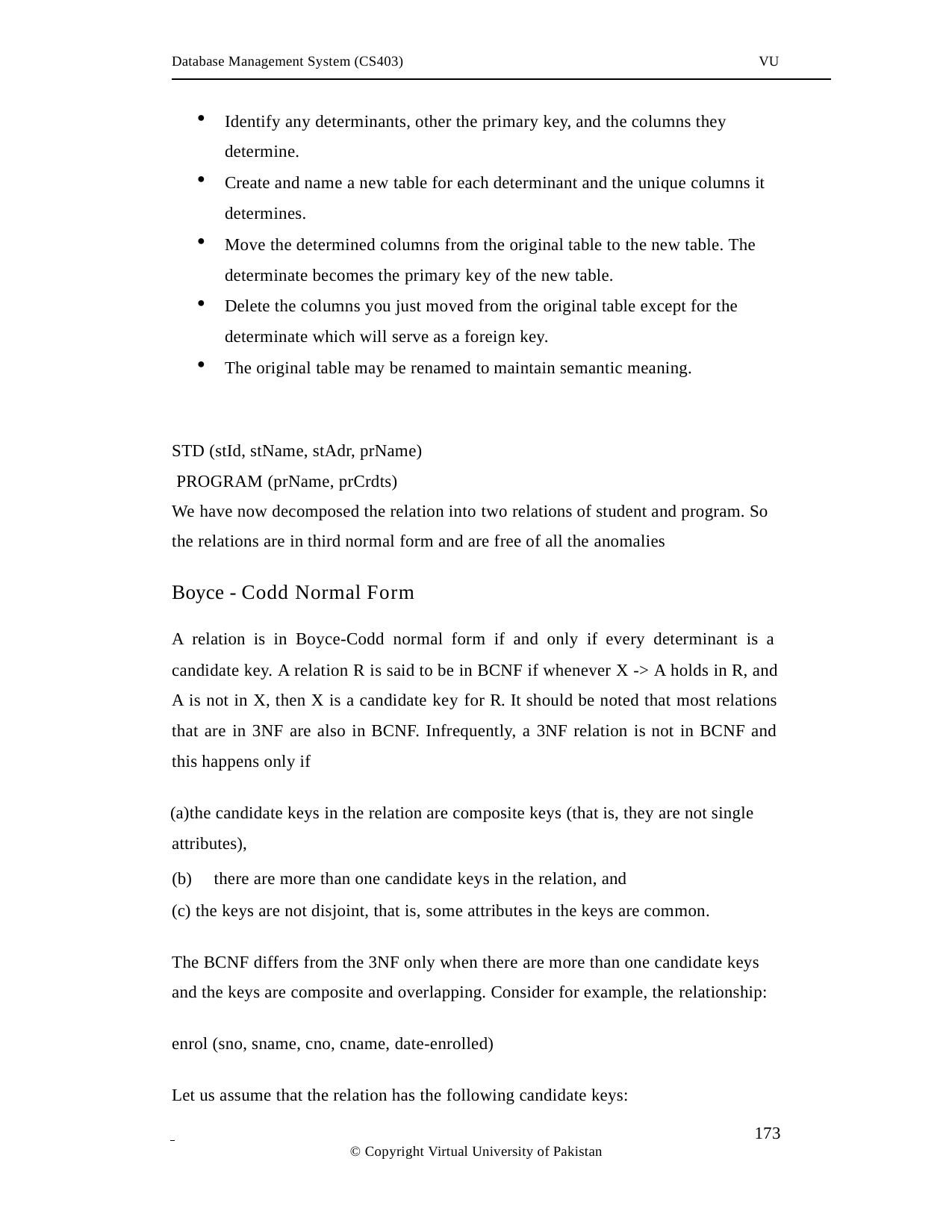

Database Management System (CS403)
VU

Identify any determinants, other the primary key, and the columns they  determine.
Create and name a new table for each determinant and the unique columns it  determines.
Move the determined columns from the original table to the new table. The  determinate becomes the primary key of the new table.
Delete the columns you just moved from the original table except for the  determinate which will serve as a foreign key.
The original table may be renamed to maintain semantic meaning.

STD (stId, stName, stAdr, prName)  PROGRAM (prName, prCrdts)
We have now decomposed the relation into two relations of student and program. So  the relations are in third normal form and are free of all the anomalies

Boyce - Codd Normal Form
A relation is in Boyce-Codd normal form if and only if every determinant is a  candidate key. A relation R is said to be in BCNF if whenever X -> A holds in R, and  A is not in X, then X is a candidate key for R. It should be noted that most relations  that are in 3NF are also in BCNF. Infrequently, a 3NF relation is not in BCNF and  this happens only if

the candidate keys in the relation are composite keys (that is, they are not single  attributes),
there are more than one candidate keys in the relation, and
the keys are not disjoint, that is, some attributes in the keys are common.

The BCNF differs from the 3NF only when there are more than one candidate keys  and the keys are composite and overlapping. Consider for example, the relationship:

enrol (sno, sname, cno, cname, date-enrolled)

Let us assume that the relation has the following candidate keys:
 	173
© Copyright Virtual University of Pakistan